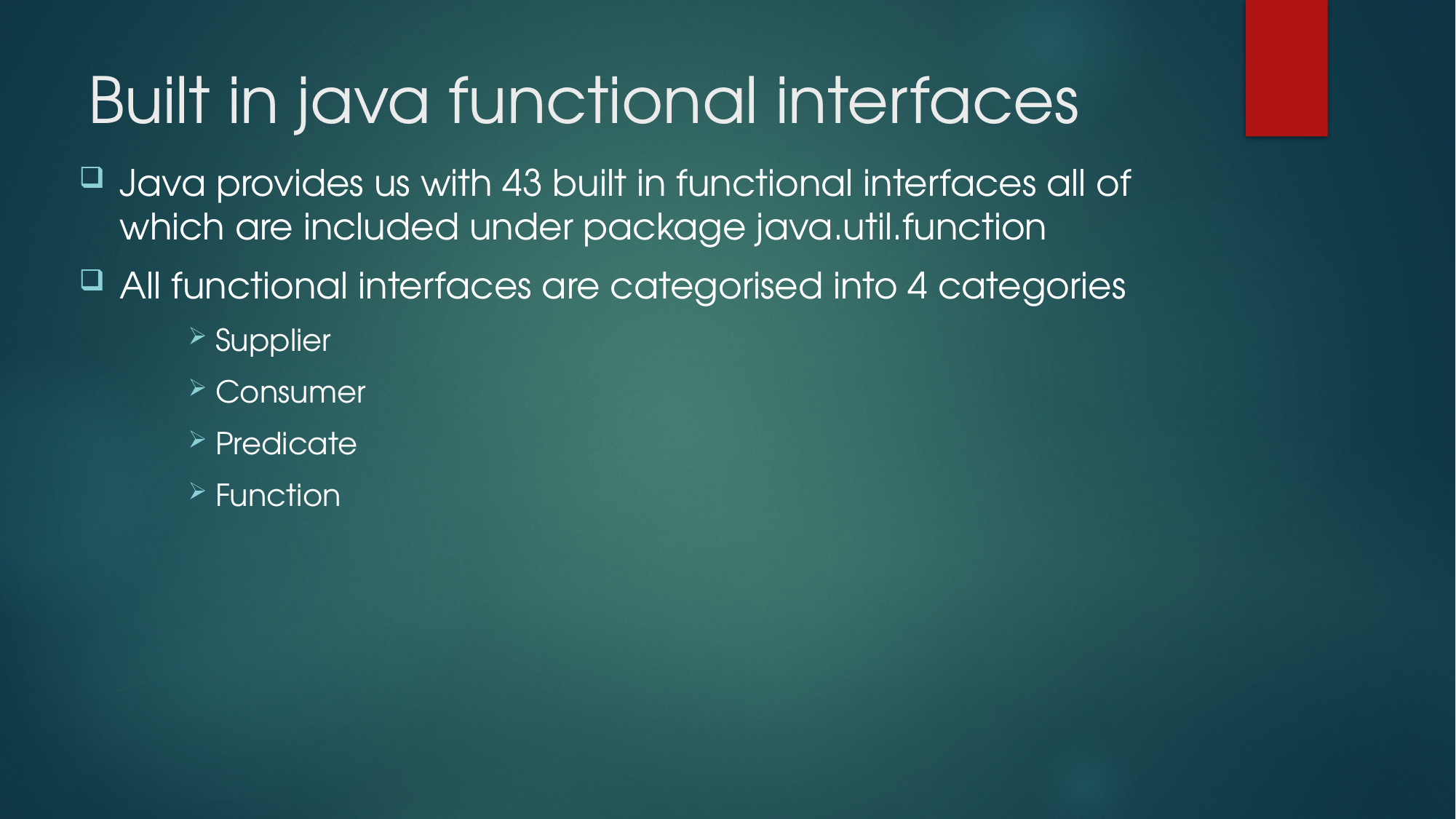

# Built in java functional interfaces
Java provides us with 43 built in functional interfaces all of which are included under package java.util.function
All functional interfaces are categorised into 4 categories
Supplier
Consumer
Predicate
Function